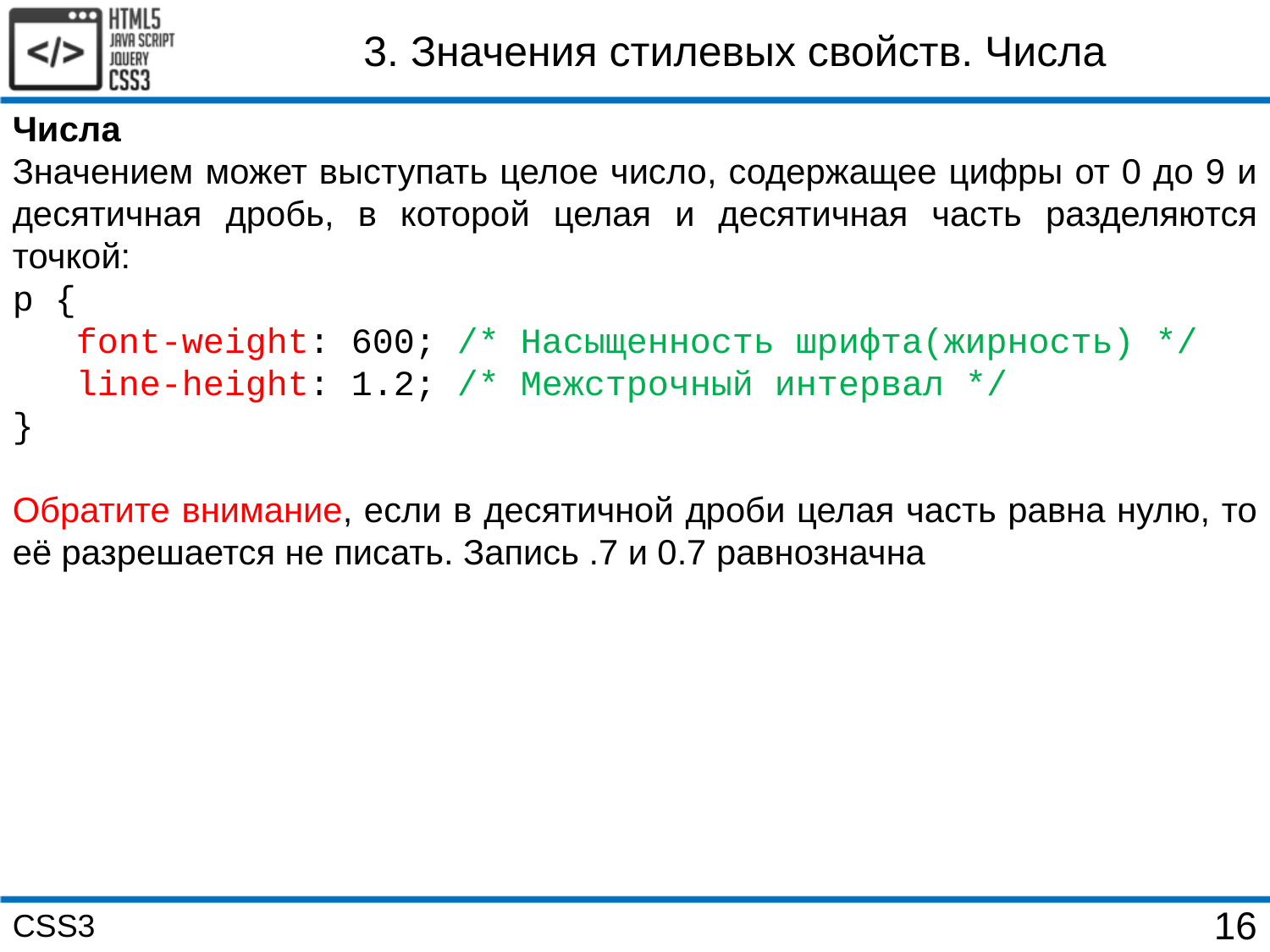

3. Значения стилевых свойств. Числа
Числа
Значением может выступать целое число, содержащее цифры от 0 до 9 и десятичная дробь, в которой целая и десятичная часть разделяются точкой:
p {
   font-weight: 600; /* Насыщенность шрифта(жирность) */
   line-height: 1.2; /* Межстрочный интервал */
}

Обратите внимание, если в десятичной дроби целая часть равна нулю, то её разрешается не писать. Запись .7 и 0.7 равнозначна
CSS3
16